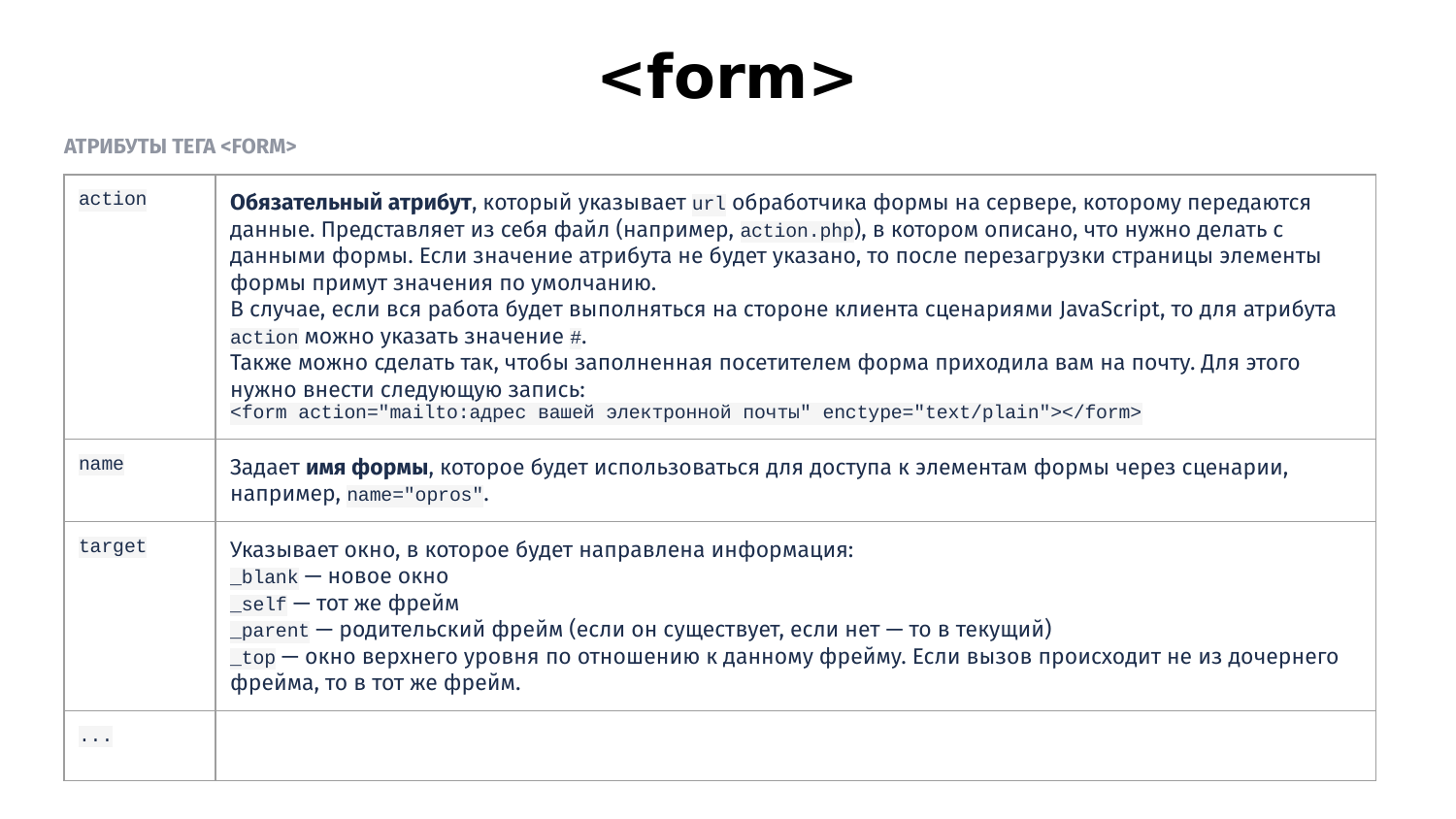

# <form>
АТРИБУТЫ ТЕГА <FORM>
| action | Обязательный атрибут, который указывает url обработчика формы на сервере, которому передаются данные. Представляет из себя файл (например, action.php), в котором описано, что нужно делать с данными формы. Если значение атрибута не будет указано, то после перезагрузки страницы элементы формы примут значения по умолчанию. В случае, если вся работа будет выполняться на стороне клиента сценариями JavaScript, то для атрибута action можно указать значение #. Также можно сделать так, чтобы заполненная посетителем форма приходила вам на почту. Для этого нужно внести следующую запись: <form action="mailto:адрес вашей электронной почты" enctype="text/plain"></form> |
| --- | --- |
| name | Задает имя формы, которое будет использоваться для доступа к элементам формы через сценарии, например, name="opros". |
| target | Указывает окно, в которое будет направлена информация: \_blank — новое окно \_self — тот же фрейм \_parent — родительский фрейм (если он существует, если нет — то в текущий) \_top — окно верхнего уровня по отношению к данному фрейму. Если вызов происходит не из дочернего фрейма, то в тот же фрейм. |
| ... |  |